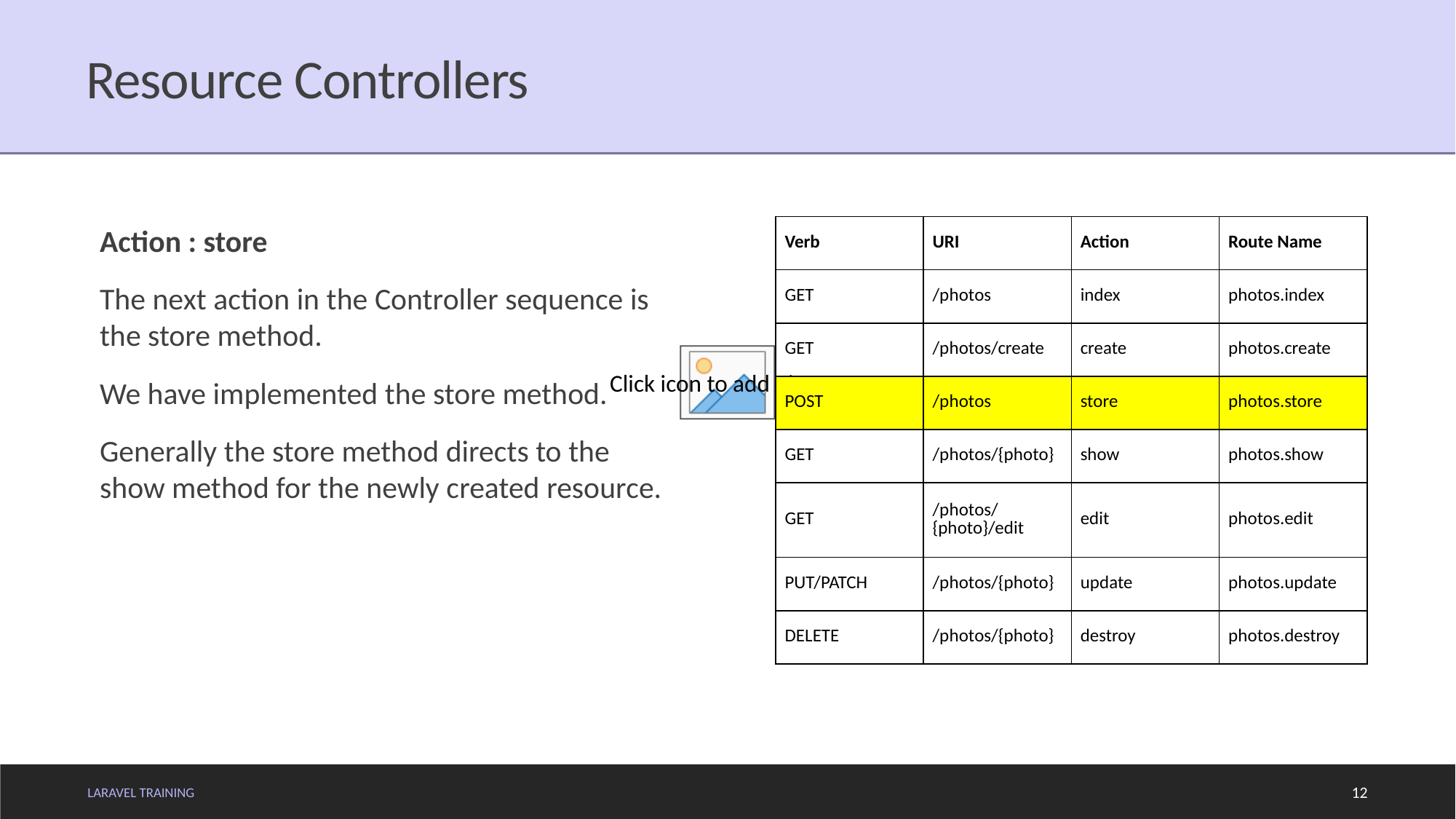

# Resource Controllers
Action : store
The next action in the Controller sequence is the store method.
We have implemented the store method.
Generally the store method directs to the show method for the newly created resource.
| Verb | URI | Action | Route Name |
| --- | --- | --- | --- |
| GET | /photos | index | photos.index |
| GET | /photos/create | create | photos.create |
| POST | /photos | store | photos.store |
| GET | /photos/{photo} | show | photos.show |
| GET | /photos/{photo}/edit | edit | photos.edit |
| PUT/PATCH | /photos/{photo} | update | photos.update |
| DELETE | /photos/{photo} | destroy | photos.destroy |
LARAVEL TRAINING
12